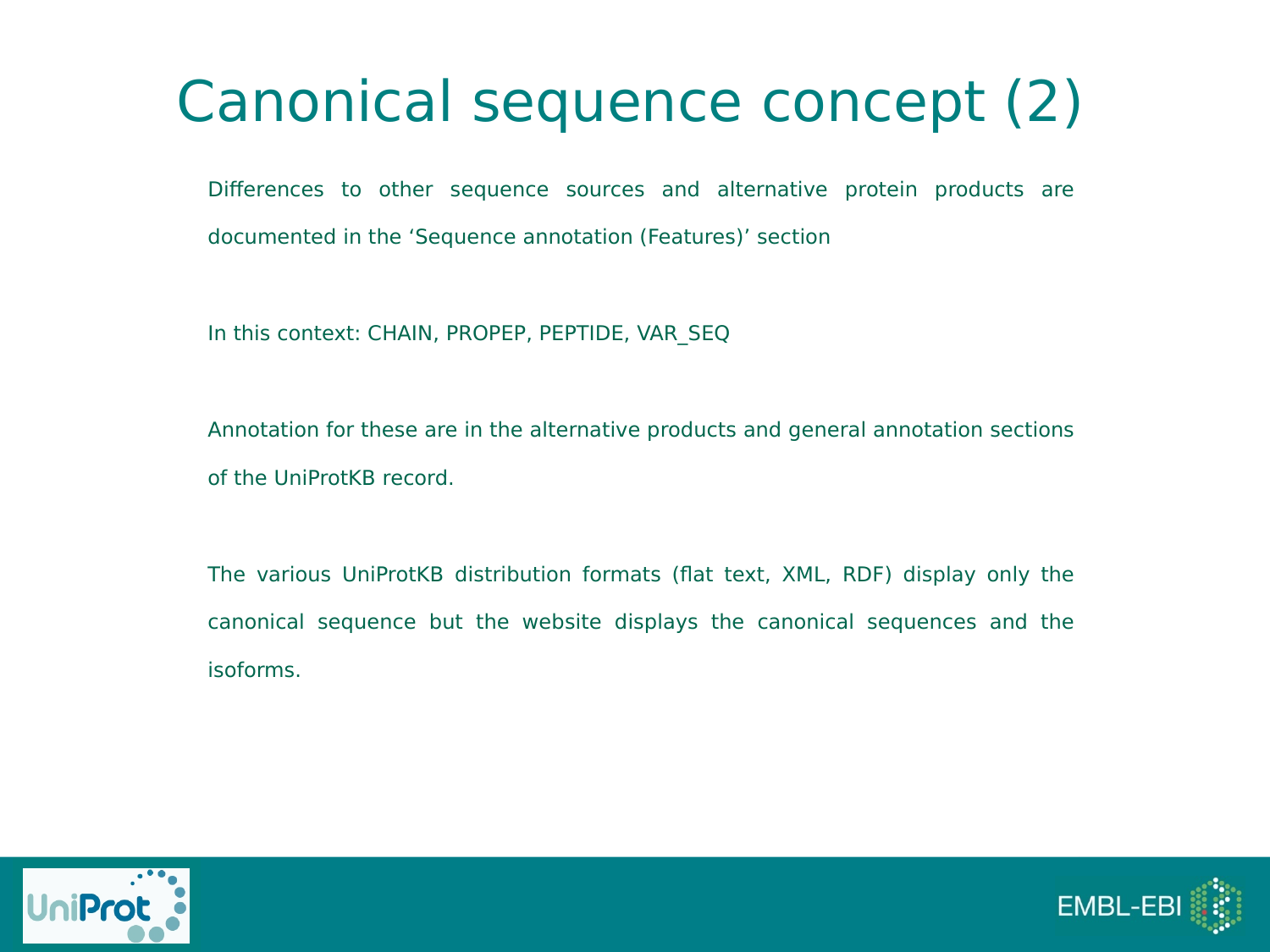

Canonical sequence concept (2)
Differences to other sequence sources and alternative protein products are documented in the ‘Sequence annotation (Features)’ section

In this context: CHAIN, PROPEP, PEPTIDE, VAR_SEQ

Annotation for these are in the alternative products and general annotation sections of the UniProtKB record.

The various UniProtKB distribution formats (flat text, XML, RDF) display only the canonical sequence but the website displays the canonical sequences and the isoforms.